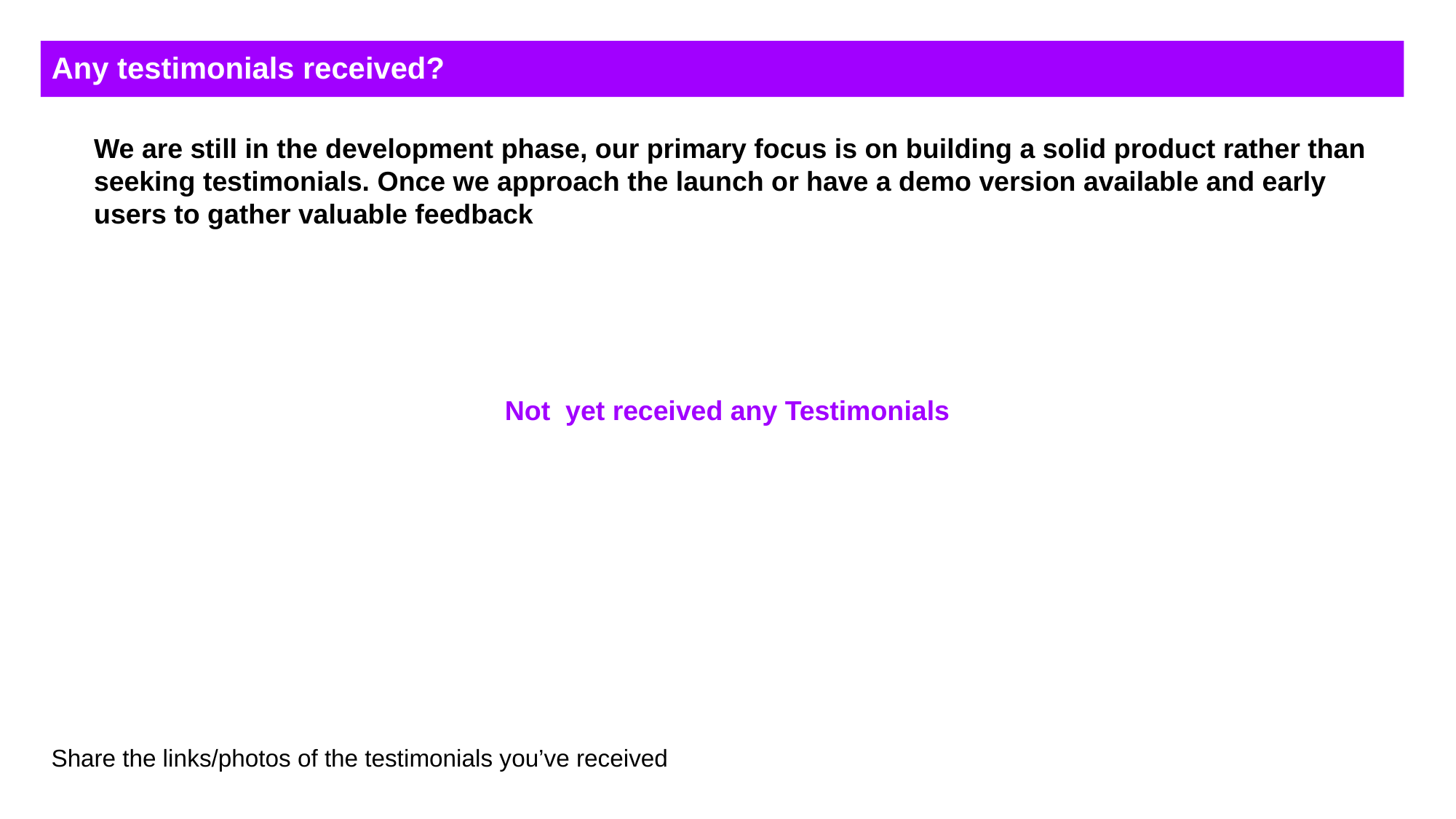

Any testimonials received?
We are still in the development phase, our primary focus is on building a solid product rather than seeking testimonials. Once we approach the launch or have a demo version available and early users to gather valuable feedback
Not  yet received any Testimonials
Share the links/photos of the testimonials you’ve received